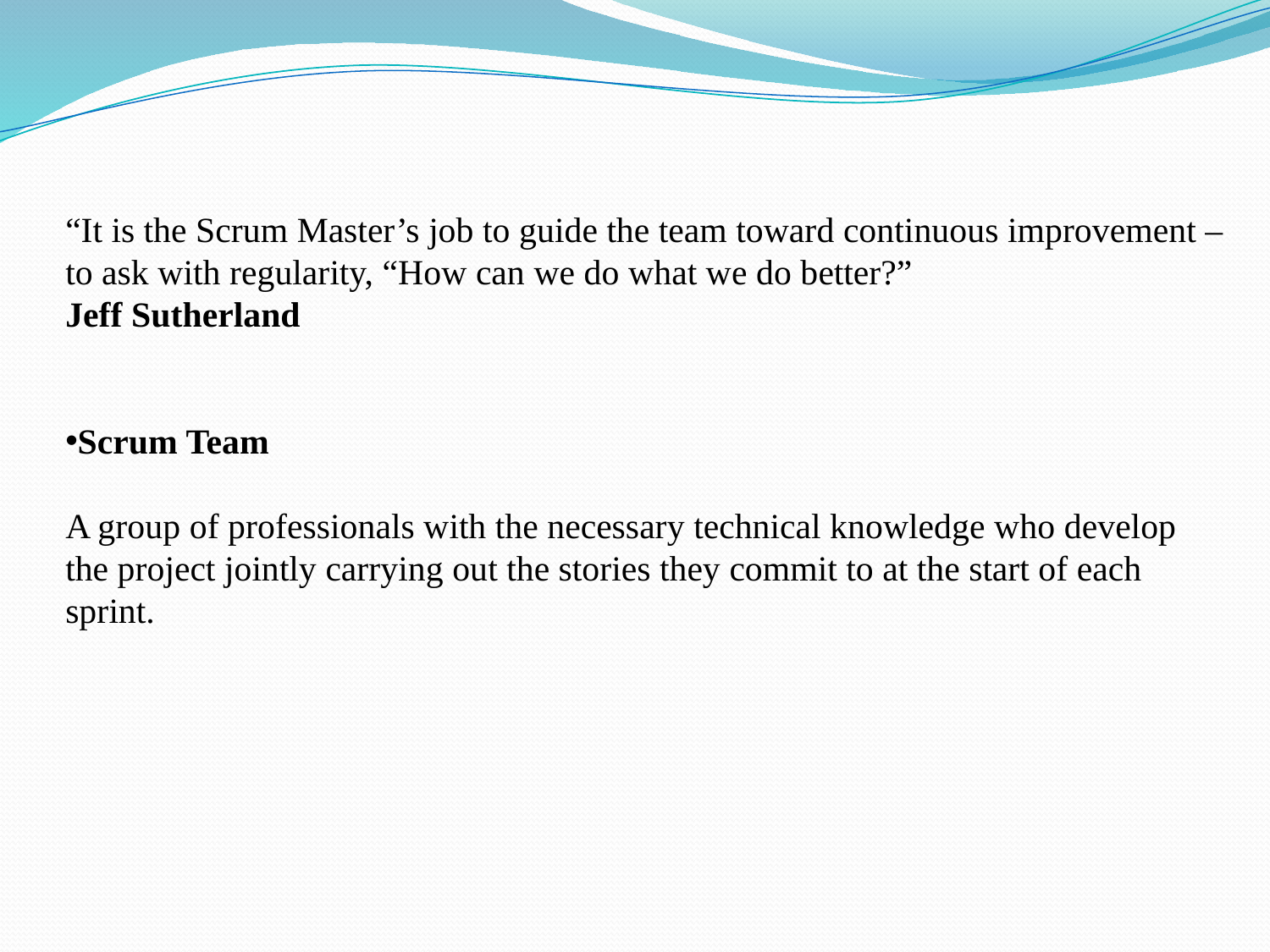

“It is the Scrum Master’s job to guide the team toward continuous improvement – to ask with regularity, “How can we do what we do better?”
Jeff Sutherland

Scrum Team

A group of professionals with the necessary technical knowledge who develop the project jointly carrying out the stories they commit to at the start of each sprint.